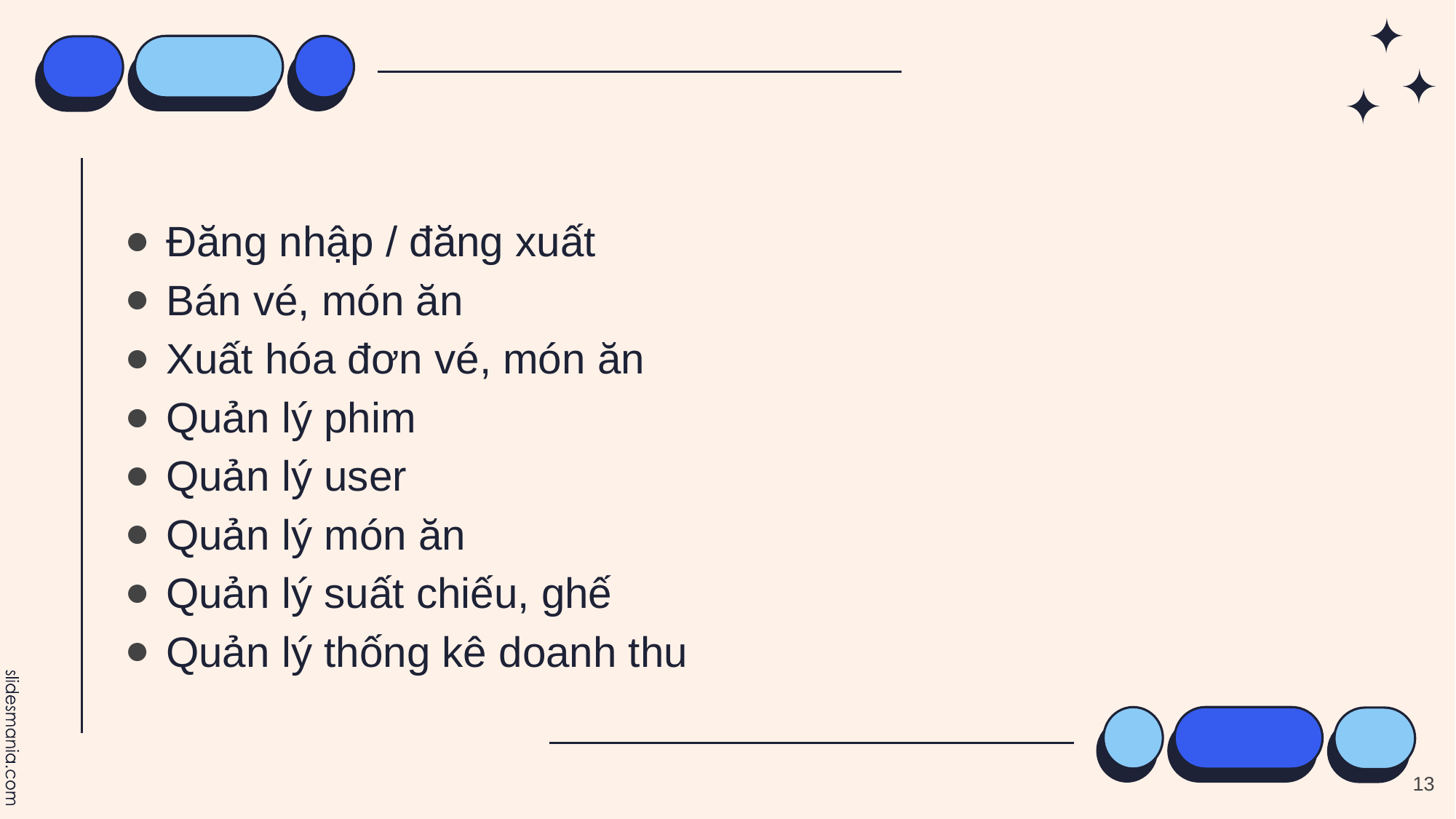

Đăng nhập / đăng xuất
Bán vé, món ăn
Xuất hóa đơn vé, món ăn
Quản lý phim
Quản lý user
Quản lý món ăn
Quản lý suất chiếu, ghế
Quản lý thống kê doanh thu

13